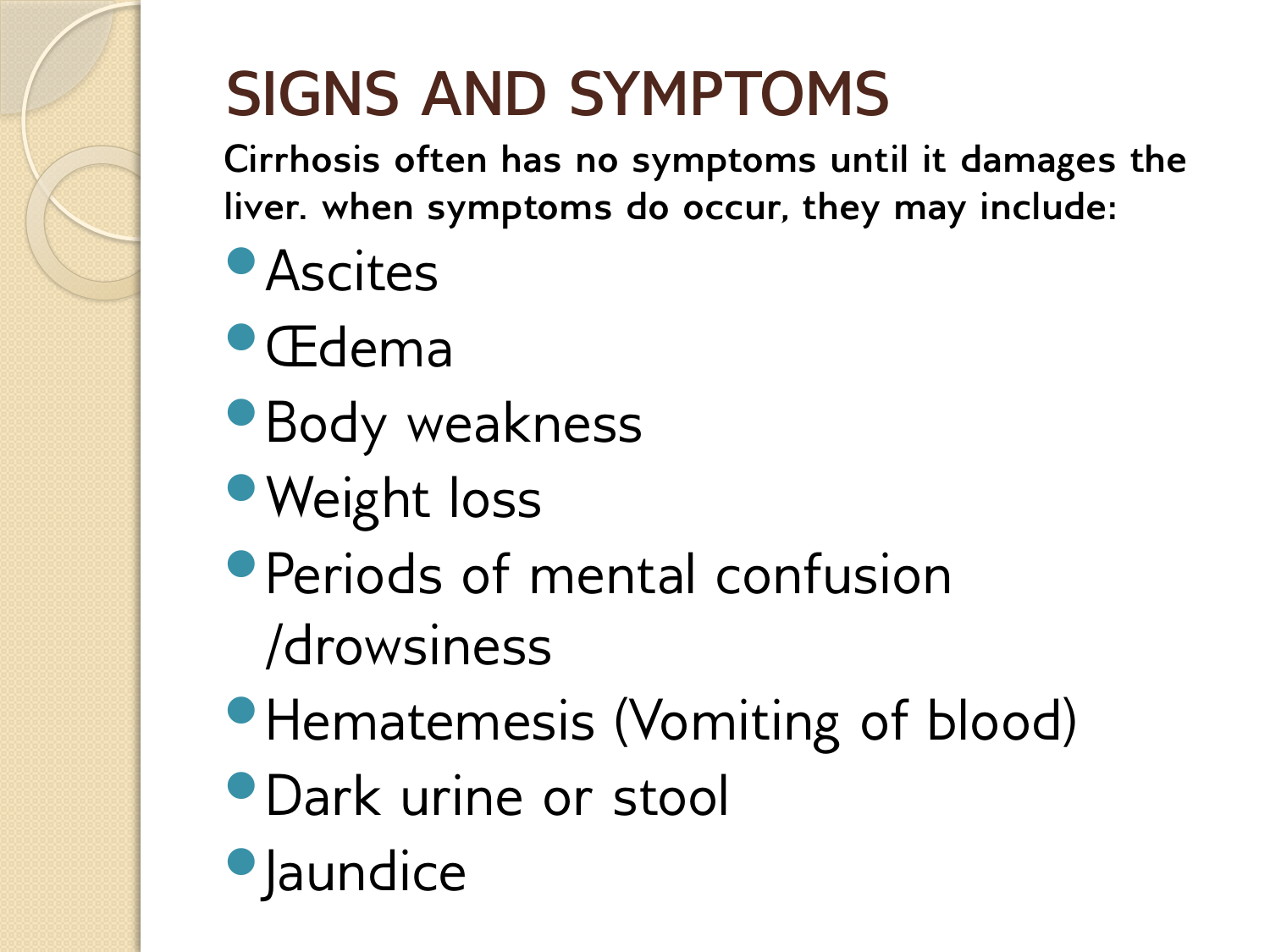

SIGNS AND SYMPTOMS
Cirrhosis often has no symptoms until it damages the liver. when symptoms do occur, they may include:
Ascites
Oedema
Body weakness
Weight loss
Periods of mental confusion /drowsiness
Hematemesis (Vomiting of blood)
Dark urine or stool
Jaundice